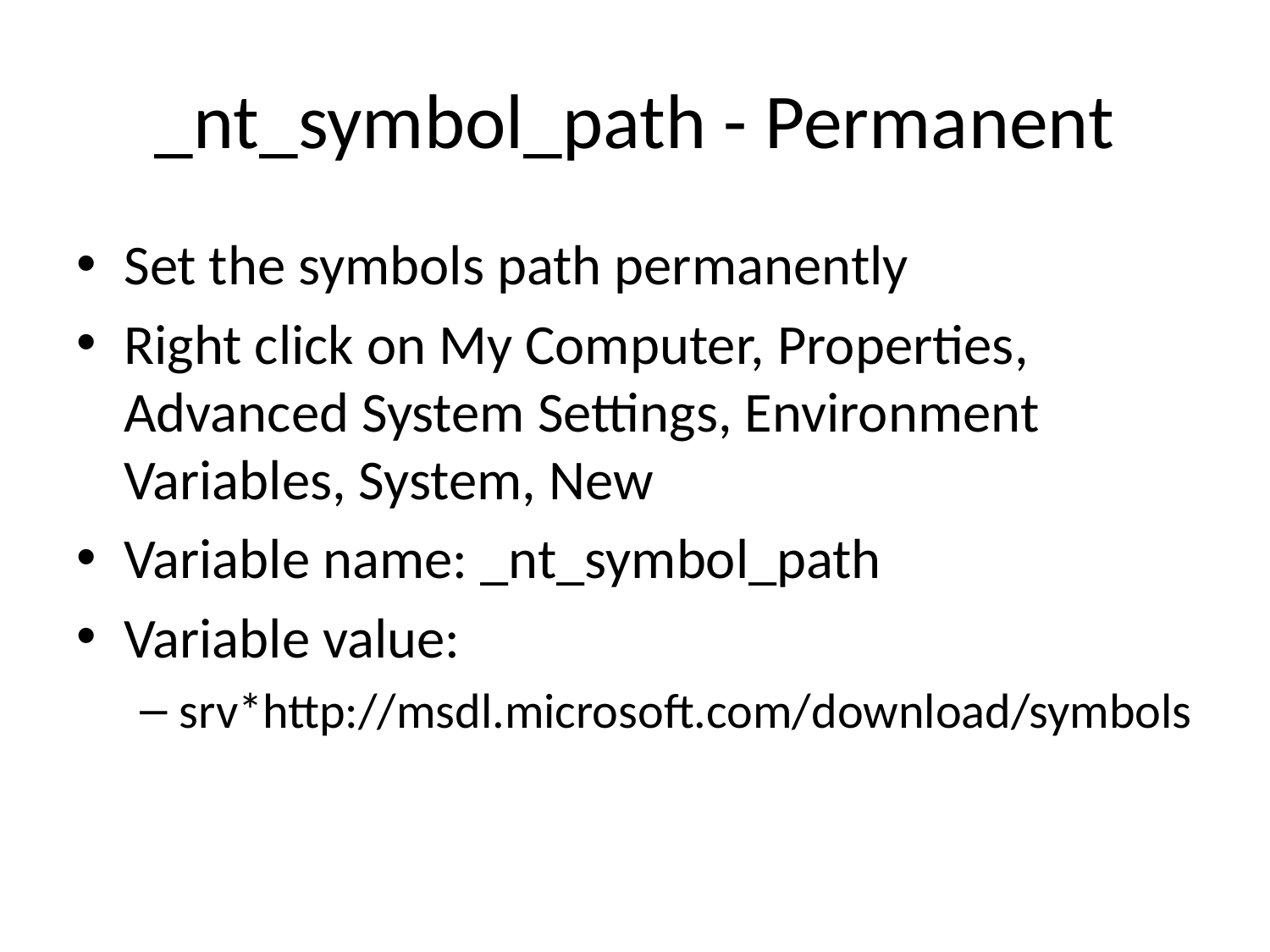

# _nt_symbol_path - Permanent
Set the symbols path permanently
Right click on My Computer, Properties, Advanced System Settings, Environment Variables, System, New
Variable name: _nt_symbol_path
Variable value:
srv*http://msdl.microsoft.com/download/symbols